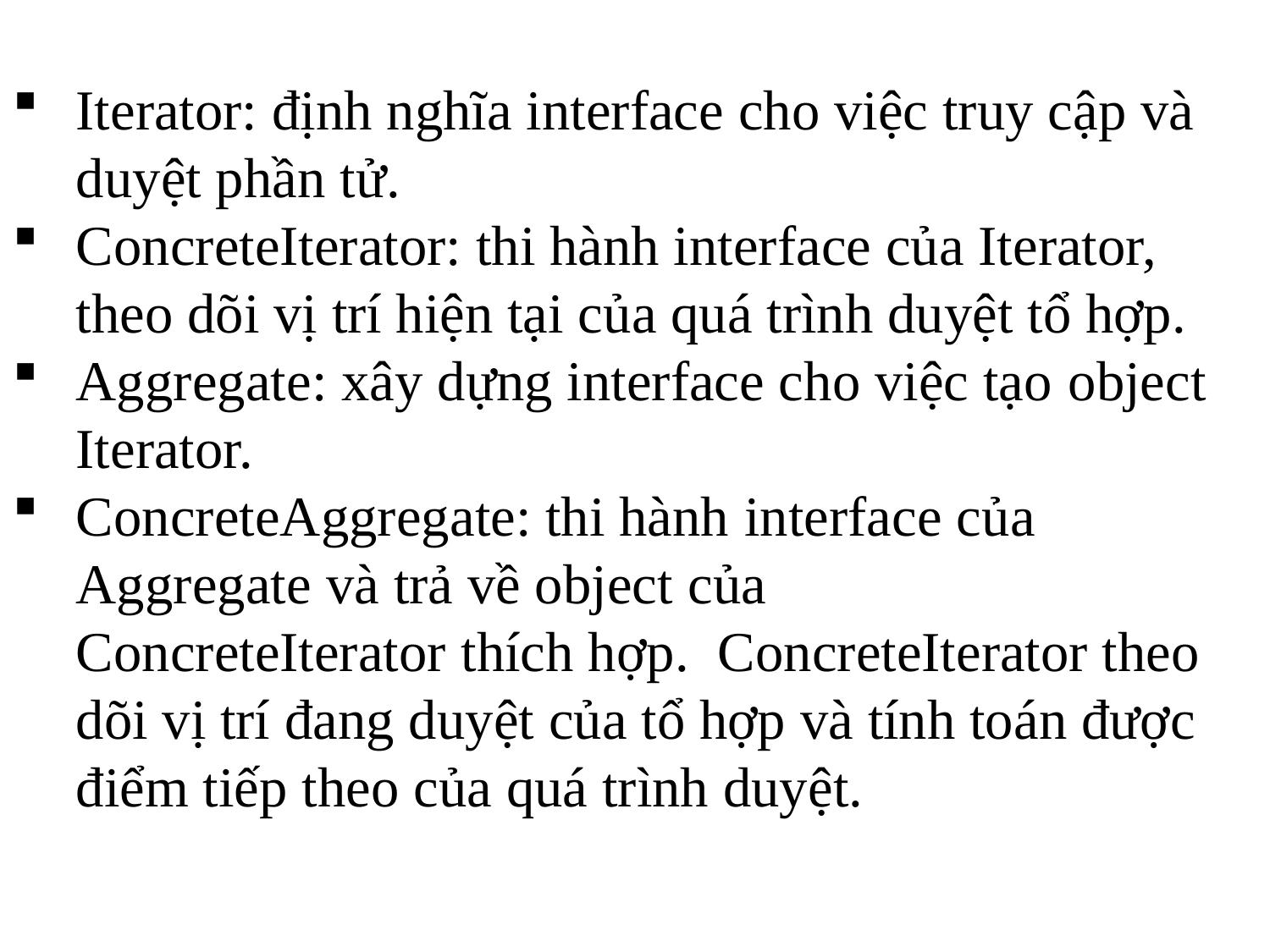

Iterator: định nghĩa interface cho việc truy cập và duyệt phần tử.
ConcreteIterator: thi hành interface của Iterator, theo dõi vị trí hiện tại của quá trình duyệt tổ hợp.
Aggregate: xây dựng interface cho việc tạo object Iterator.
ConcreteAggregate: thi hành interface của Aggregate và trả về object của ConcreteIterator thích hợp.  ConcreteIterator theo dõi vị trí đang duyệt của tổ hợp và tính toán được điểm tiếp theo của quá trình duyệt.